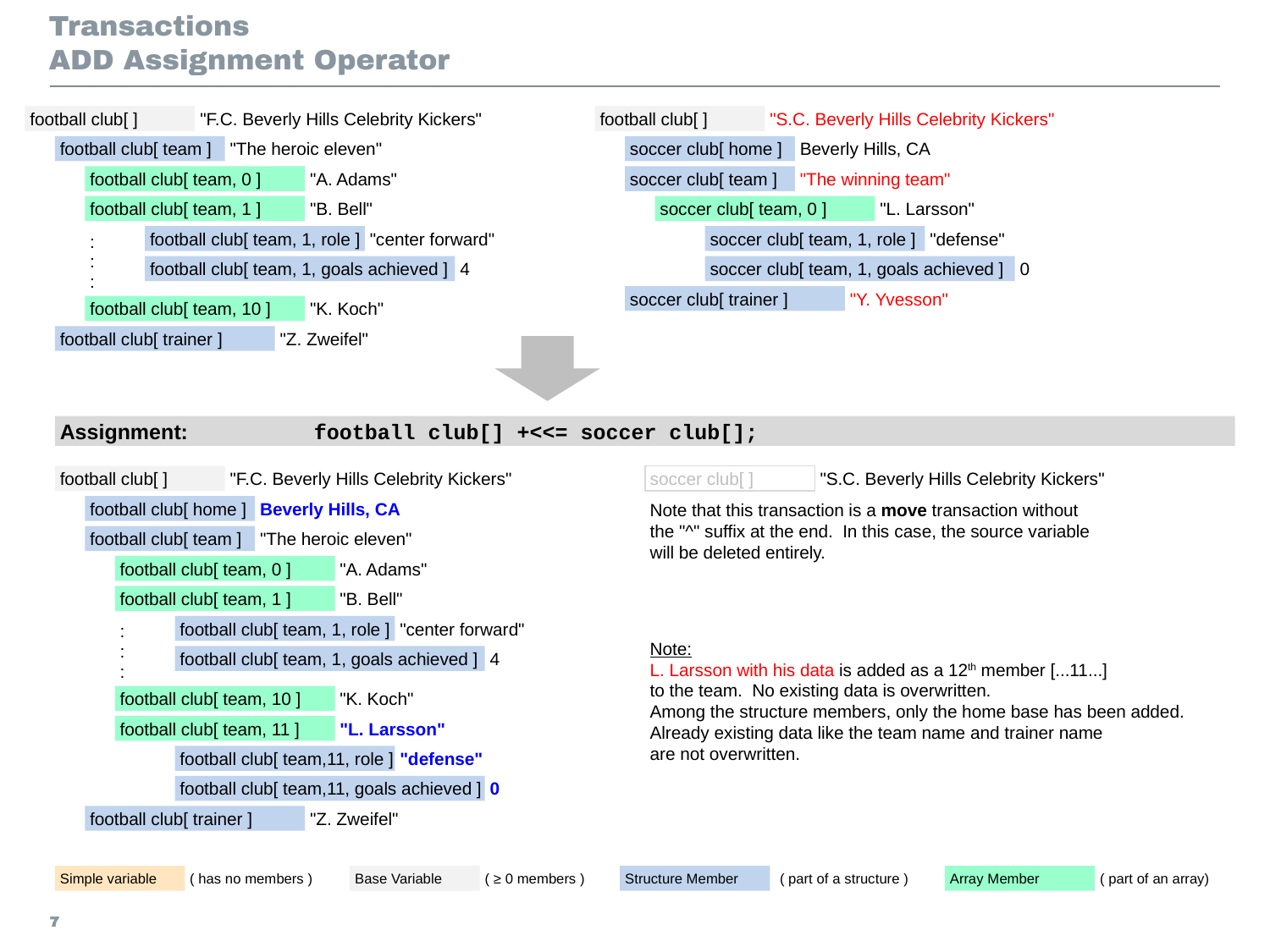

# Transactions ADD Assignment Operator
football club[ ]
"F.C. Beverly Hills Celebrity Kickers"
football club[ ]
"S.C. Beverly Hills Celebrity Kickers"
football club[ team ]
"The heroic eleven"
soccer club[ home ]
Beverly Hills, CA
football club[ team, 0 ]
"A. Adams"
soccer club[ team ]
"The winning team"
football club[ team, 1 ]
"B. Bell"
soccer club[ team, 0 ]
"L. Larsson"
:
football club[ team, 1, role ]
"center forward"
soccer club[ team, 1, role ]
"defense"
:
football club[ team, 1, goals achieved ]
4
soccer club[ team, 1, goals achieved ]
0
:
soccer club[ trainer ]
"Y. Yvesson"
football club[ team, 10 ]
"K. Koch"

football club[ trainer ]
"Z. Zweifel"
Assignment:	football club[] +<<= soccer club[];
football club[ ]
"F.C. Beverly Hills Celebrity Kickers"
soccer club[ ]
"S.C. Beverly Hills Celebrity Kickers"
Note that this transaction is a move transaction without
the "^" suffix at the end.  In this case, the source variable
will be deleted entirely.
football club[ home ]
Beverly Hills, CA
football club[ team ]
"The heroic eleven"
football club[ team, 0 ]
"A. Adams"
football club[ team, 1 ]
"B. Bell"
:
football club[ team, 1, role ]
"center forward"
:
football club[ team, 1, goals achieved ]
4
:
Note:
L. Larsson with his data is added as a 12th member [...11...]
to the team.  No existing data is overwritten.
Among the structure members, only the home base has been added.
Already existing data like the team name and trainer name
are not overwritten.
football club[ team, 10 ]
"K. Koch"
football club[ team, 11 ]
"L. Larsson"
football club[ team,11, role ]
"defense"
football club[ team,11, goals achieved ]
0
football club[ trainer ]
"Z. Zweifel"
Simple variable
( has no members )
Base Variable
( ≥ 0 members )
Structure Member
( part of a structure )
Array Member
( part of an array)